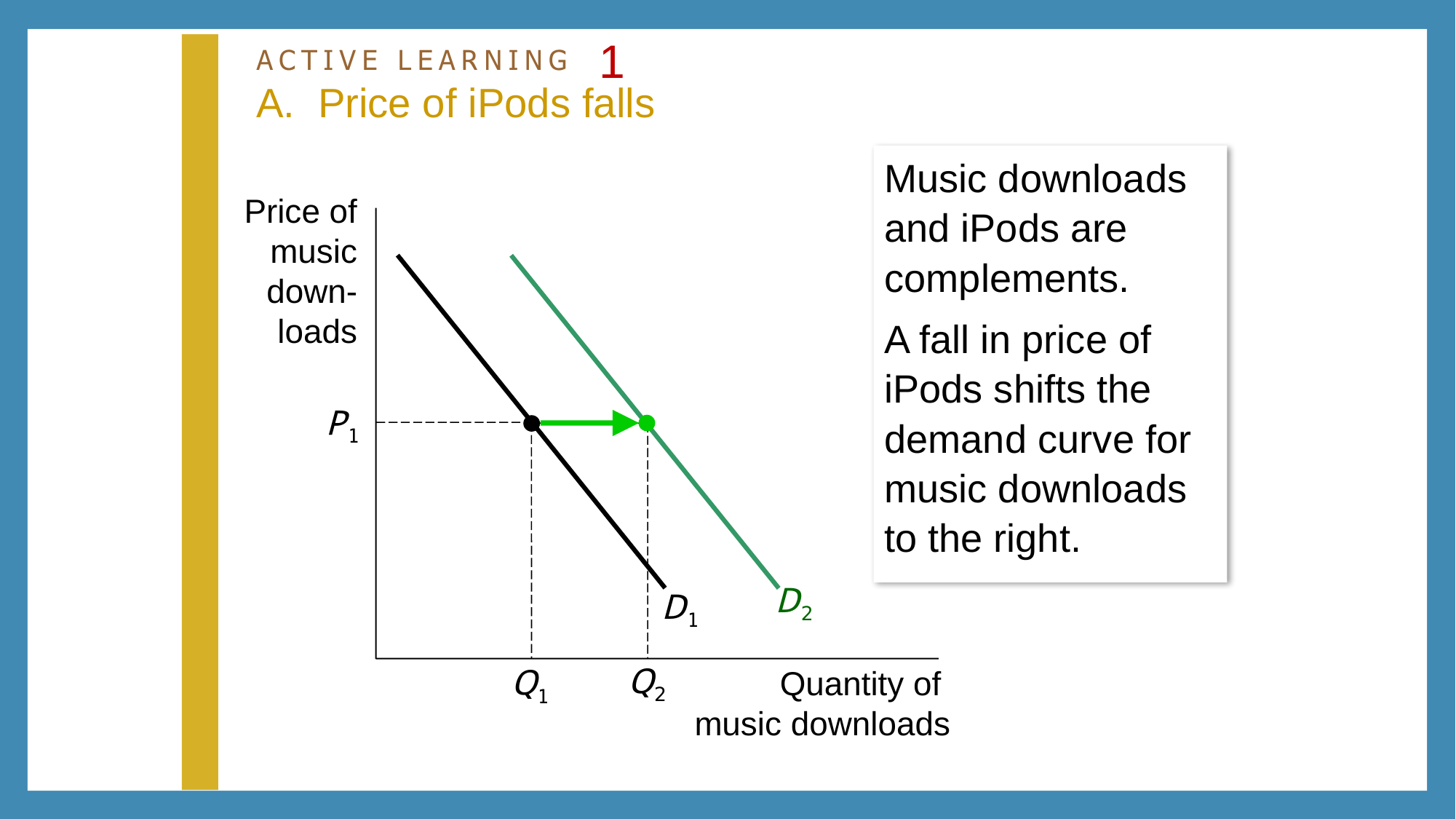

# ACTIVE LEARNING   1 A.  Price of iPods falls

Music downloads and iPods are complements.
A fall in price of iPods shifts the demand curve for music downloads
to the right.
Price of music down-loads

Quantity of
music downloads

D1

D2
P1

Q1

Q2